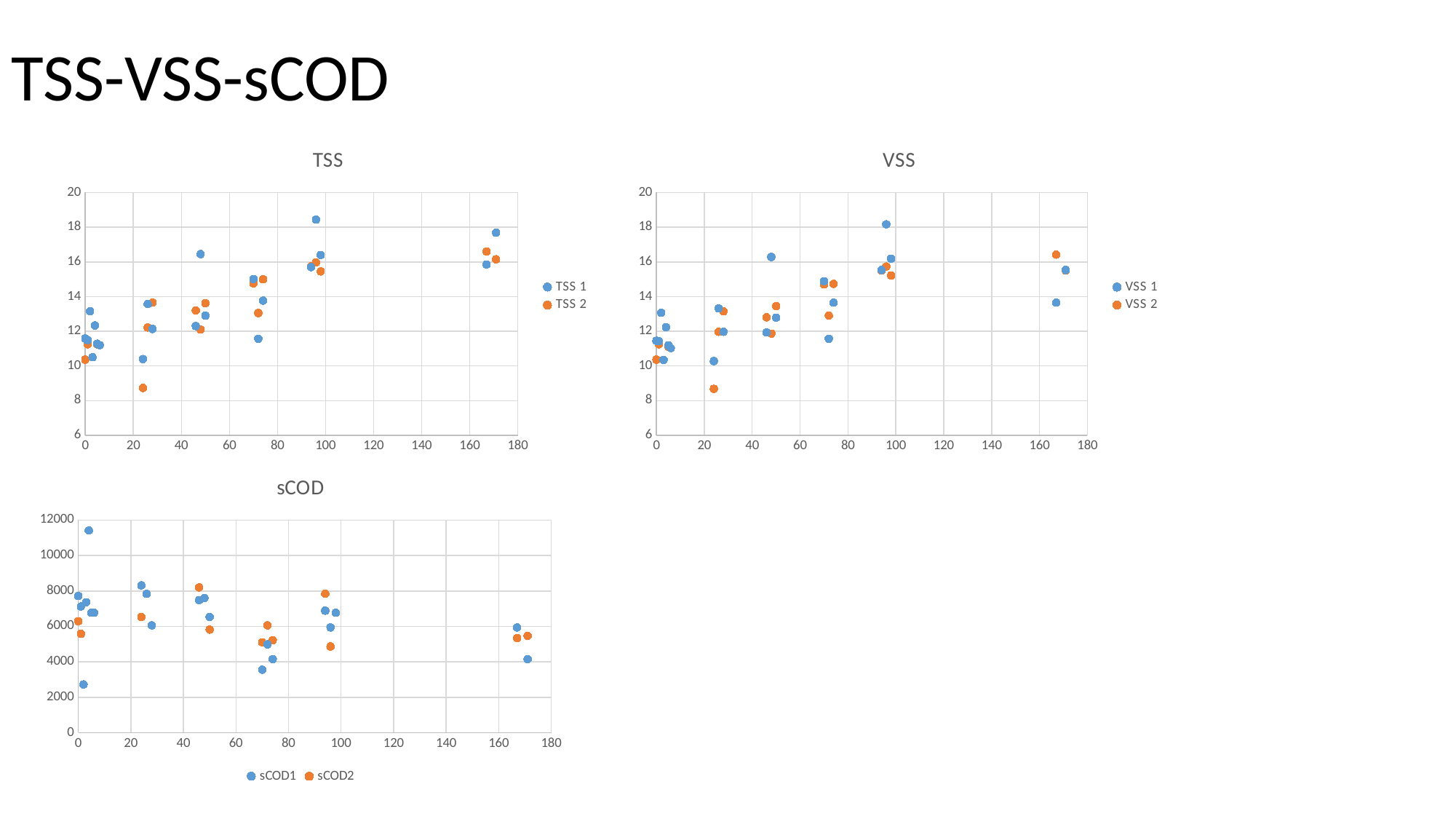

# TSS-VSS-sCOD

### Chart: TSS

| Category | TSS 1 | TSS 2 |
|---|---|---|

### Chart: VSS

| Category | VSS 1 | VSS 2 |
|---|---|---|

### Chart: sCOD

| Category | sCOD1 | sCOD2 |
|---|---|---|